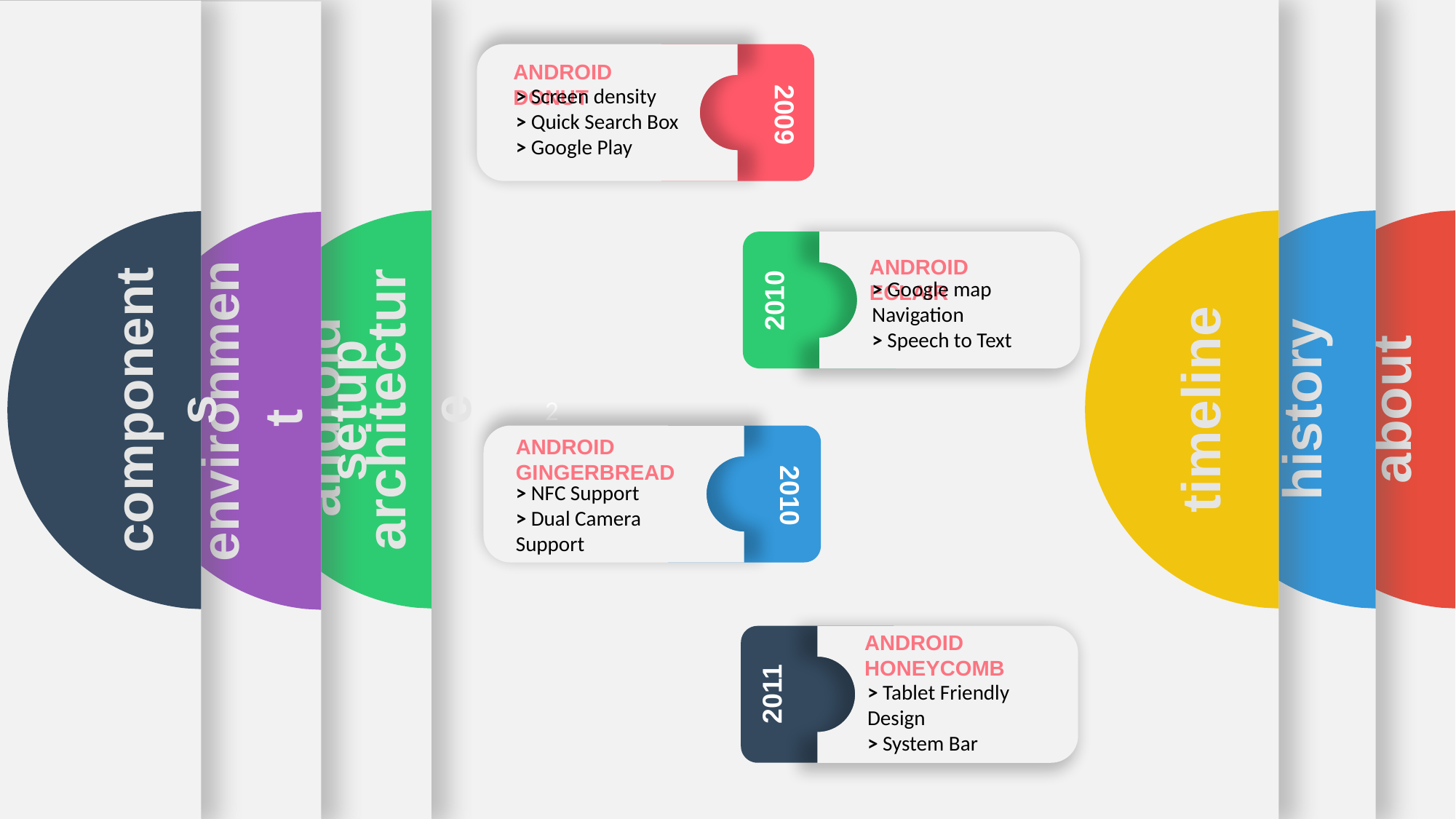

android
architecture

2

timeline

history

about

components

environment
setup

ANDROID DONUT
> Screen density
> Quick Search Box
> Google Play
2009

ANDROID ECLAIR
> Google map Navigation
> Speech to Text
2010

ANDROID GINGERBREAD
2010
> NFC Support
> Dual Camera Support

ANDROID HONEYCOMB
2011
> Tablet Friendly Design
> System Bar